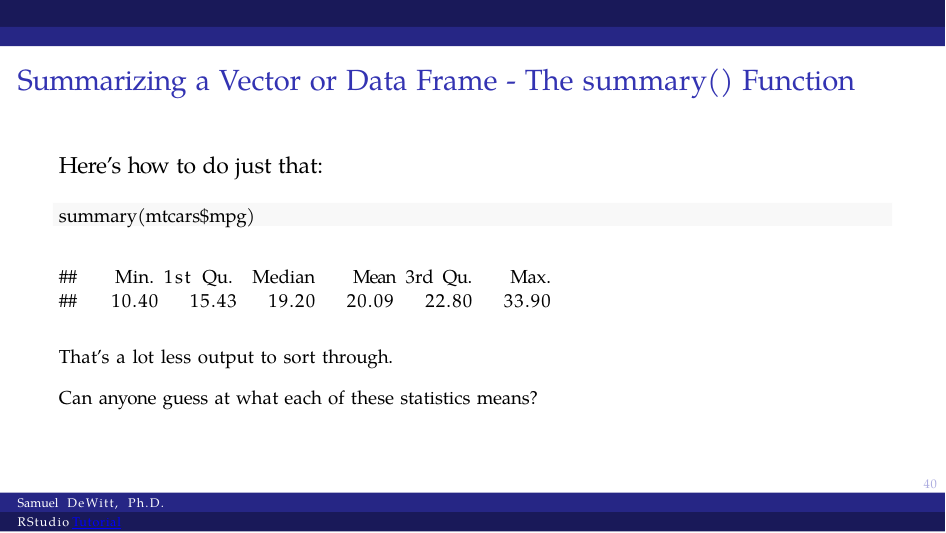

# Summarizing a Vector or Data Frame - The summary() Function
Here’s how to do just that:
summary(mtcars$mpg)
| ## | Min. 1st Qu. Median | Mean 3rd Qu. | Max. |
| --- | --- | --- | --- |
| ## | 10.40 15.43 19.20 | 20.09 22.80 | 33.90 |
That’s a lot less output to sort through.
Can anyone guess at what each of these statistics means?
40
Samuel DeWitt, Ph.D. RStudio Tutorial